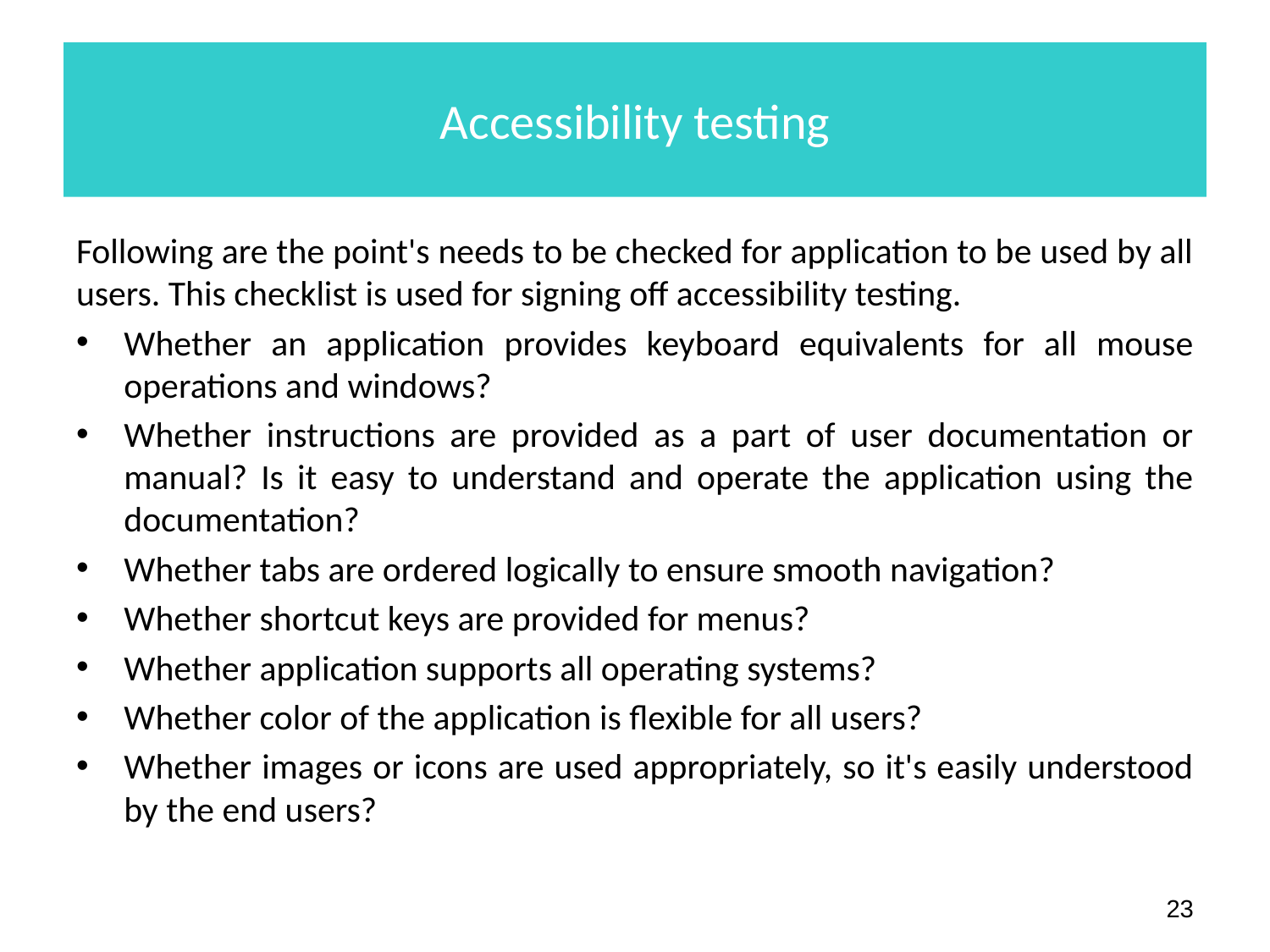

# Accessibility testing
Following are the point's needs to be checked for application to be used by all users. This checklist is used for signing off accessibility testing.
Whether an application provides keyboard equivalents for all mouse operations and windows?
Whether instructions are provided as a part of user documentation or manual? Is it easy to understand and operate the application using the documentation?
Whether tabs are ordered logically to ensure smooth navigation?
Whether shortcut keys are provided for menus?
Whether application supports all operating systems?
Whether color of the application is flexible for all users?
Whether images or icons are used appropriately, so it's easily understood by the end users?
23